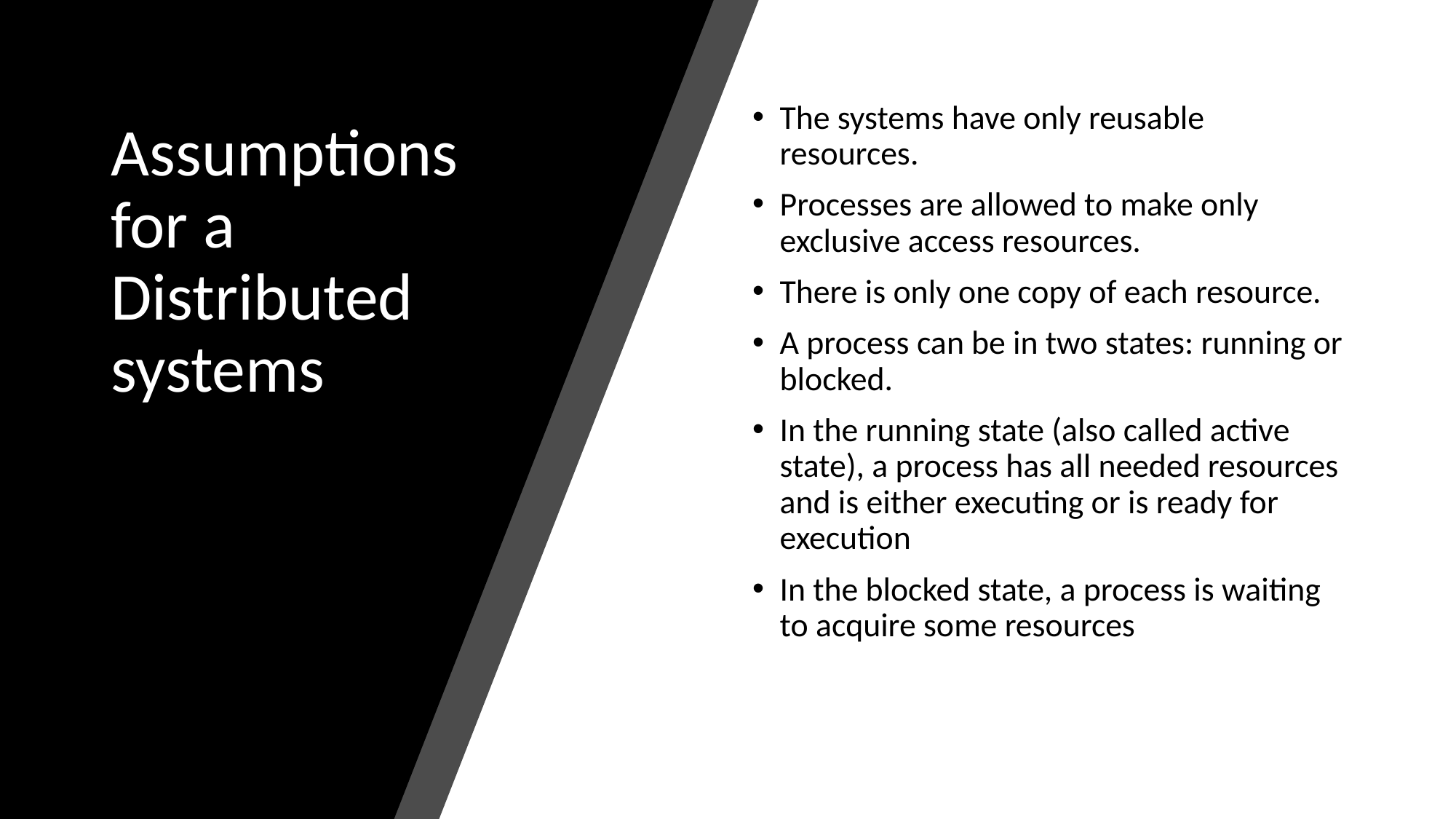

# Assumptions for a Distributed systems
The systems have only reusable resources.
Processes are allowed to make only exclusive access resources.
There is only one copy of each resource.
A process can be in two states: running or blocked.
In the running state (also called active state), a process has all needed resources and is either executing or is ready for execution
In the blocked state, a process is waiting to acquire some resources